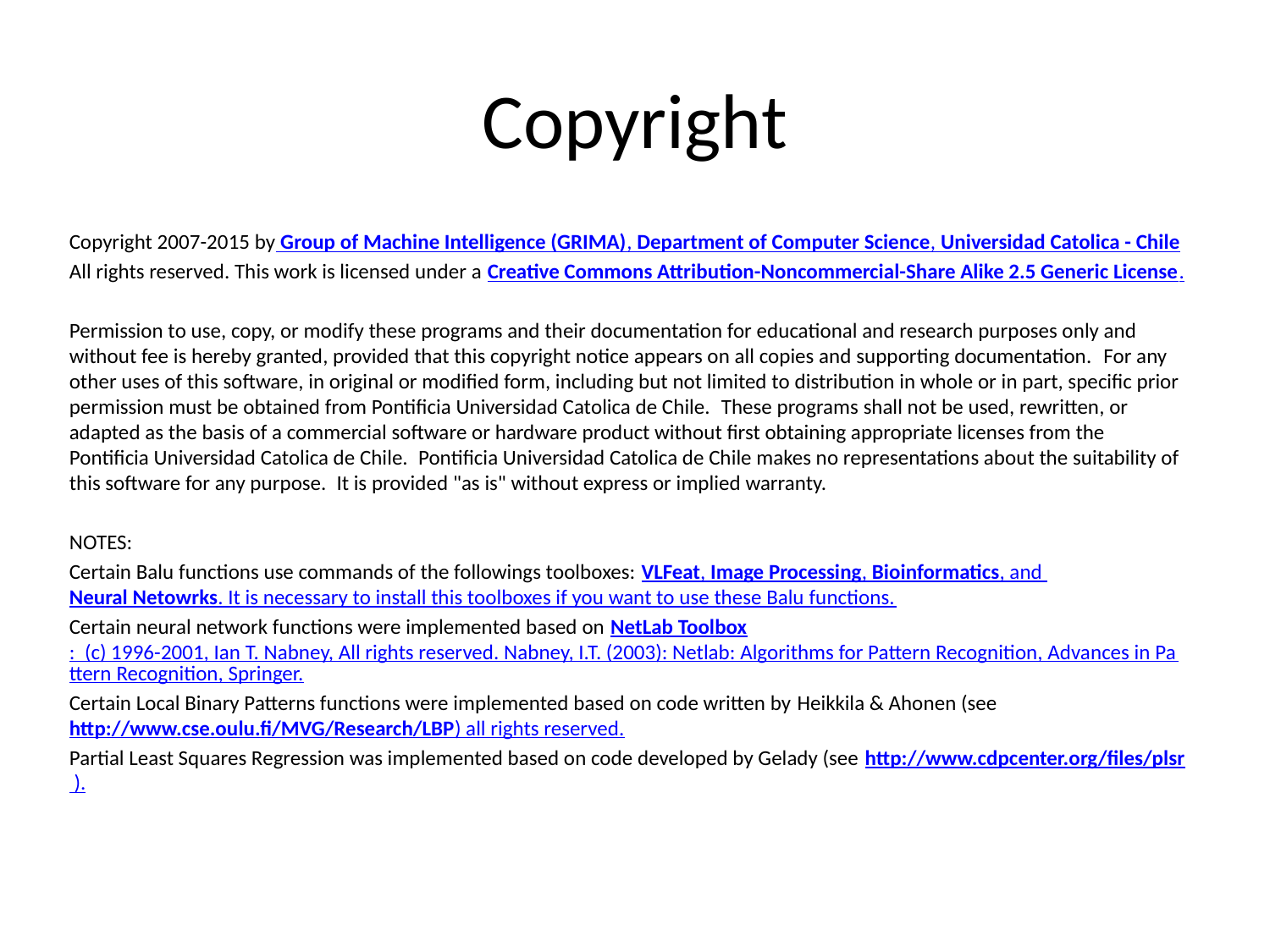

# Copyright
Copyright 2007-2015 by Group of Machine Intelligence (GRIMA), Department of Computer Science, Universidad Catolica - Chile
All rights reserved. This work is licensed under a Creative Commons Attribution-Noncommercial-Share Alike 2.5 Generic License.

Permission to use, copy, or modify these programs and their documentation for educational and research purposes only and without fee is hereby granted, provided that this copyright notice appears on all copies and supporting documentation.  For any other uses of this software, in original or modified form, including but not limited to distribution in whole or in part, specific prior permission must be obtained from Pontificia Universidad Catolica de Chile.  These programs shall not be used, rewritten, or adapted as the basis of a commercial software or hardware product without first obtaining appropriate licenses from the Pontificia Universidad Catolica de Chile.  Pontificia Universidad Catolica de Chile makes no representations about the suitability of this software for any purpose.  It is provided "as is" without express or implied warranty.

NOTES:
Certain Balu functions use commands of the followings toolboxes: VLFeat, Image Processing, Bioinformatics, and Neural Netowrks. It is necessary to install this toolboxes if you want to use these Balu functions.
Certain neural network functions were implemented based on NetLab Toolbox:  (c) 1996-2001, Ian T. Nabney, All rights reserved. Nabney, I.T. (2003): Netlab: Algorithms for Pattern Recognition, Advances in Pattern Recognition, Springer.
Certain Local Binary Patterns functions were implemented based on code written by Heikkila & Ahonen (see http://www.cse.oulu.fi/MVG/Research/LBP) all rights reserved.
Partial Least Squares Regression was implemented based on code developed by Gelady (see http://www.cdpcenter.org/files/plsr ).